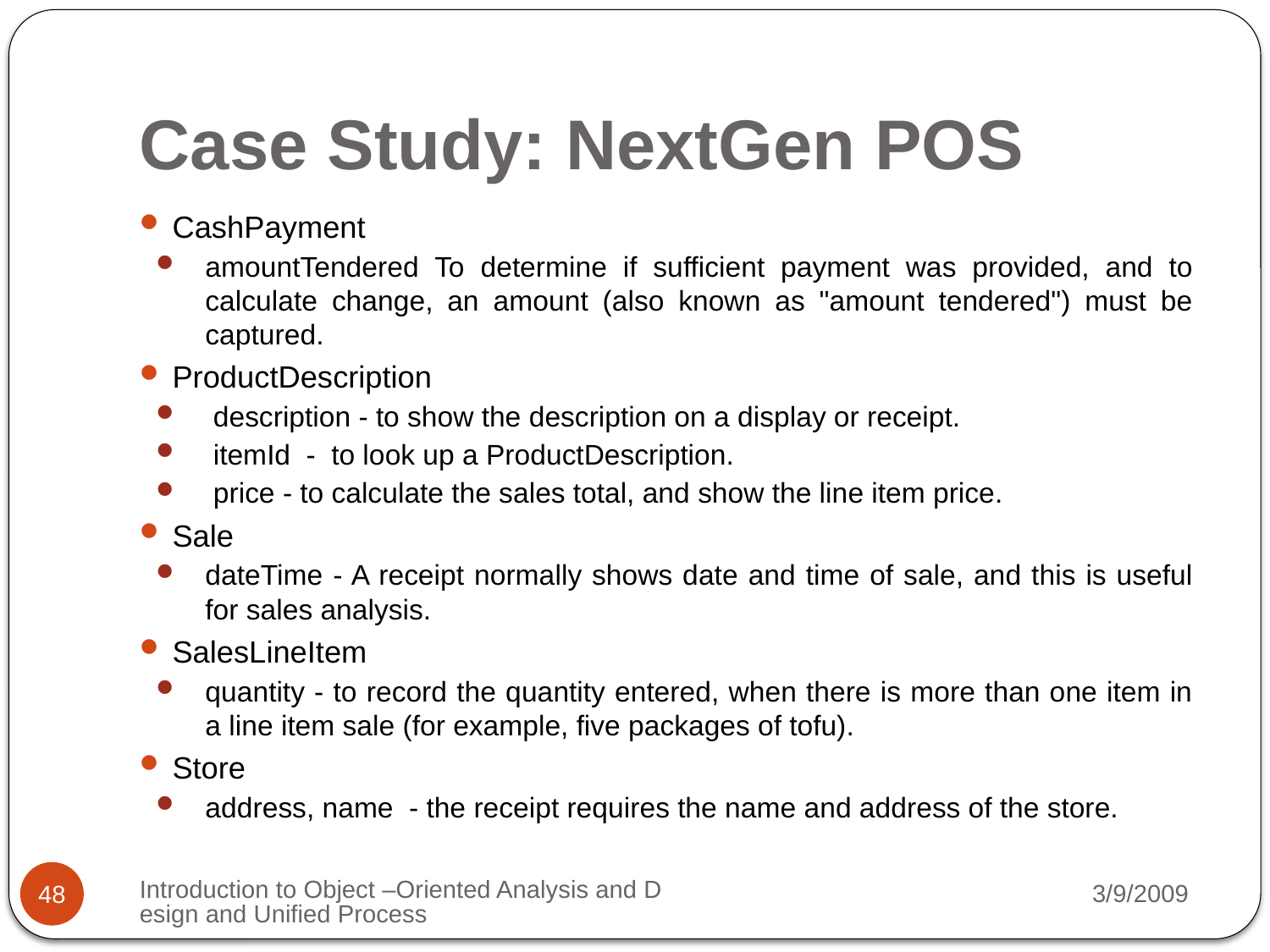

# Case Study: NextGen POS
CashPayment
amountTendered To determine if sufficient payment was provided, and to calculate change, an amount (also known as "amount tendered") must be captured.
ProductDescription
 description - to show the description on a display or receipt.
 itemId  -  to look up a ProductDescription.
 price - to calculate the sales total, and show the line item price.
Sale
dateTime - A receipt normally shows date and time of sale, and this is useful for sales analysis.
SalesLineItem
quantity - to record the quantity entered, when there is more than one item in a line item sale (for example, five packages of tofu).
Store
address, name  - the receipt requires the name and address of the store.

Introduction to Object –Oriented Analysis and Design and Unified Process
3/9/2009
48